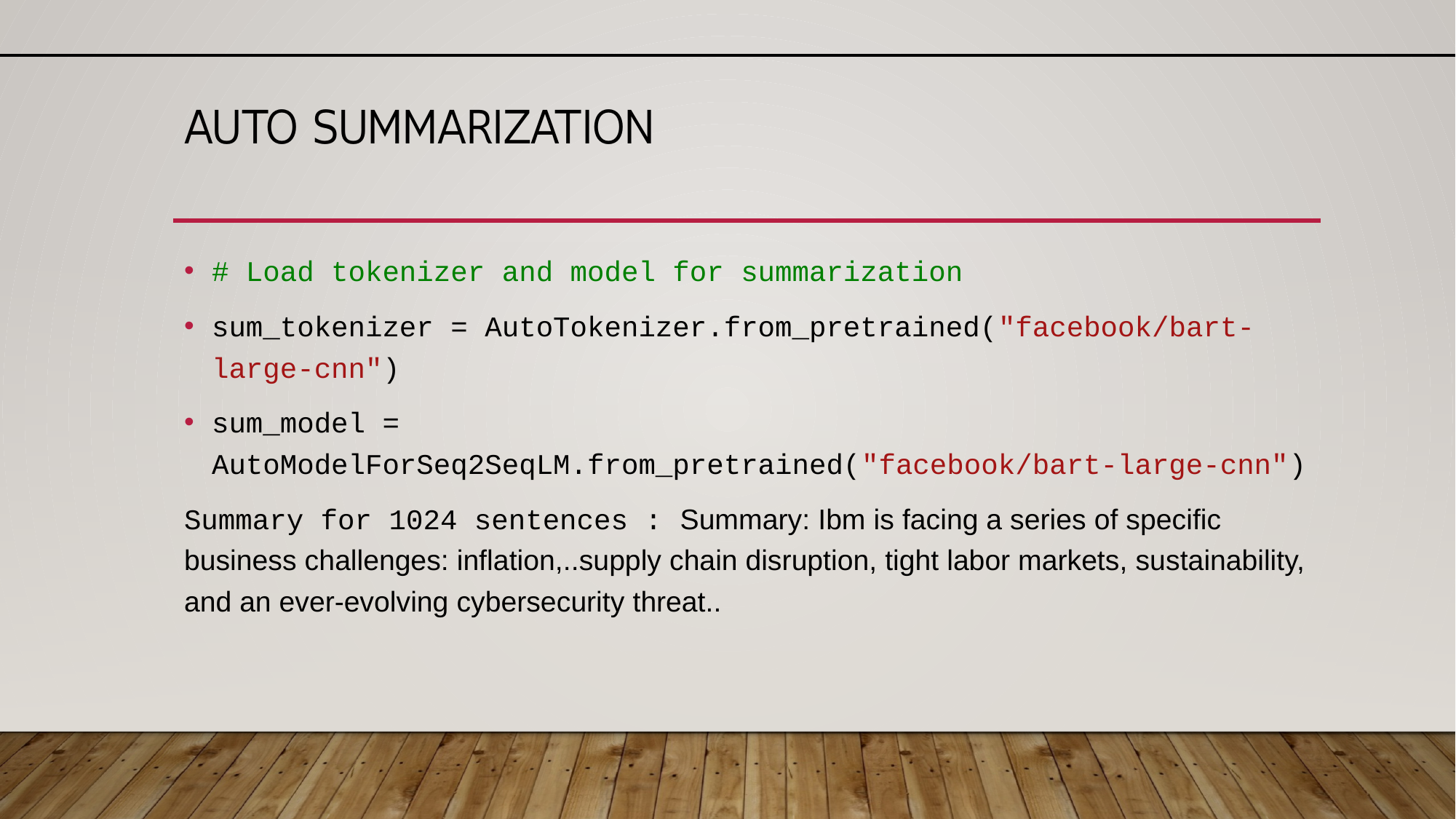

# Auto summarization
# Load tokenizer and model for summarization
sum_tokenizer = AutoTokenizer.from_pretrained("facebook/bart-large-cnn")
sum_model = AutoModelForSeq2SeqLM.from_pretrained("facebook/bart-large-cnn")
Summary for 1024 sentences : Summary: Ibm is facing a series of specific business challenges: inflation,..supply chain disruption, tight labor markets, sustainability, and an ever-evolving cybersecurity threat..